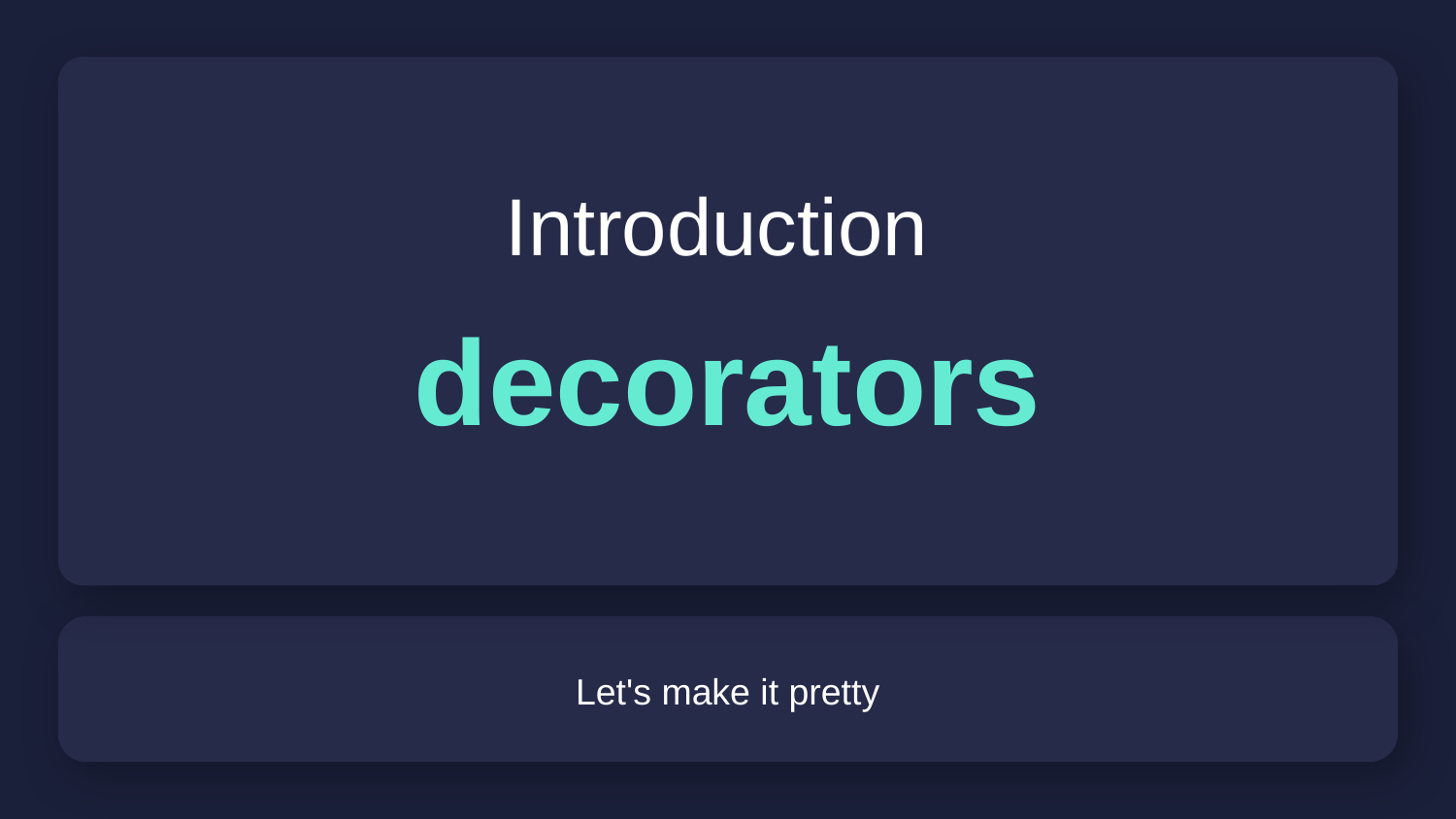

Introduction
decorators
# Let's make it pretty